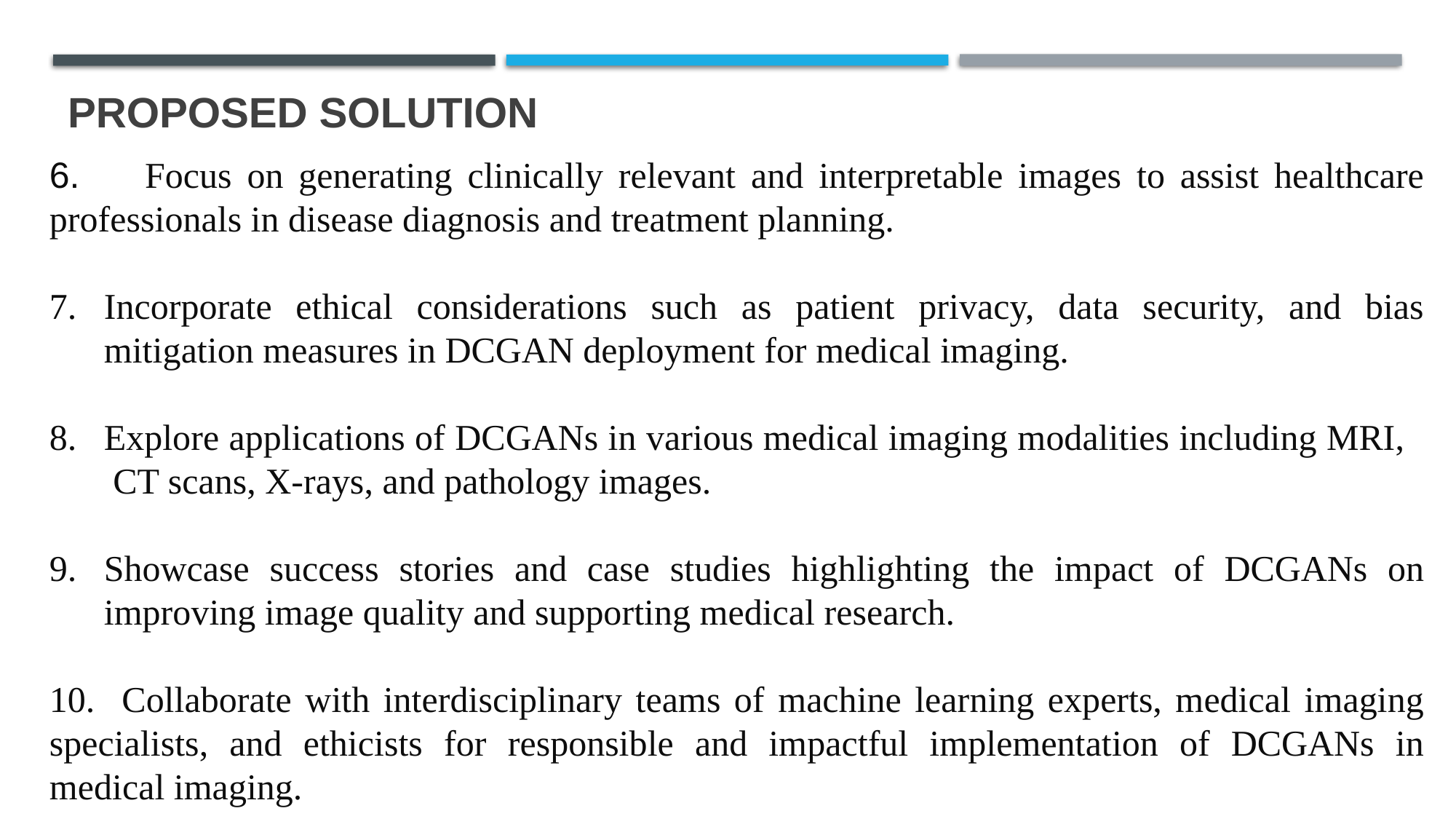

# Proposed solution
6.    Focus on generating clinically relevant and interpretable images to assist healthcare professionals in disease diagnosis and treatment planning.

Incorporate ethical considerations such as patient privacy, data security, and bias mitigation measures in DCGAN deployment for medical imaging.

Explore applications of DCGANs in various medical imaging modalities including MRI,    CT scans, X-rays, and pathology images.

Showcase success stories and case studies highlighting the impact of DCGANs on improving image quality and supporting medical research.

10.  Collaborate with interdisciplinary teams of machine learning experts, medical imaging specialists, and ethicists for responsible and impactful implementation of DCGANs in medical imaging.